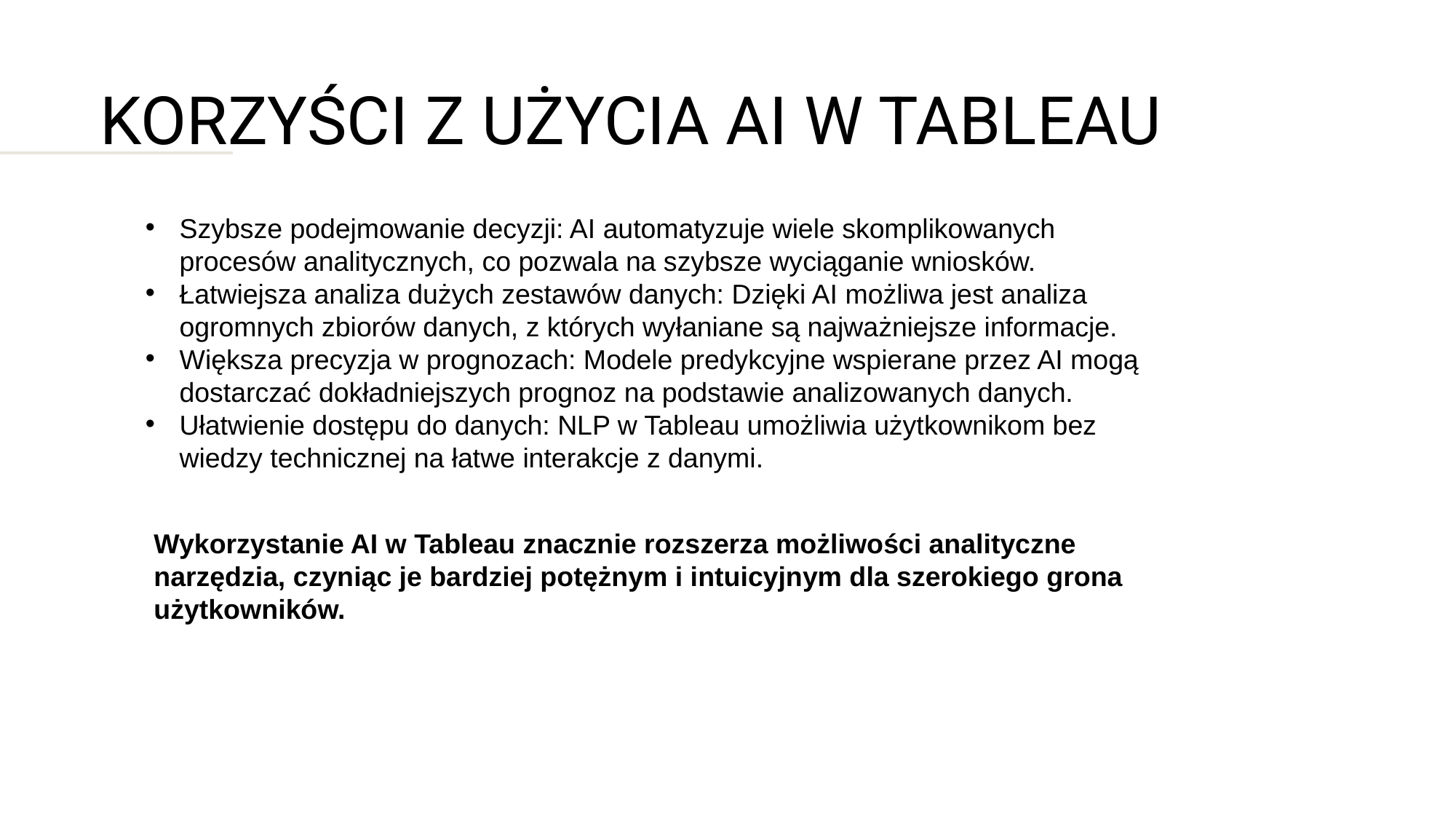

# Korzyści z użycia AI w Tableau
Szybsze podejmowanie decyzji: AI automatyzuje wiele skomplikowanych procesów analitycznych, co pozwala na szybsze wyciąganie wniosków.
Łatwiejsza analiza dużych zestawów danych: Dzięki AI możliwa jest analiza ogromnych zbiorów danych, z których wyłaniane są najważniejsze informacje.
Większa precyzja w prognozach: Modele predykcyjne wspierane przez AI mogą dostarczać dokładniejszych prognoz na podstawie analizowanych danych.
Ułatwienie dostępu do danych: NLP w Tableau umożliwia użytkownikom bez wiedzy technicznej na łatwe interakcje z danymi.
Wykorzystanie AI w Tableau znacznie rozszerza możliwości analityczne narzędzia, czyniąc je bardziej potężnym i intuicyjnym dla szerokiego grona użytkowników.